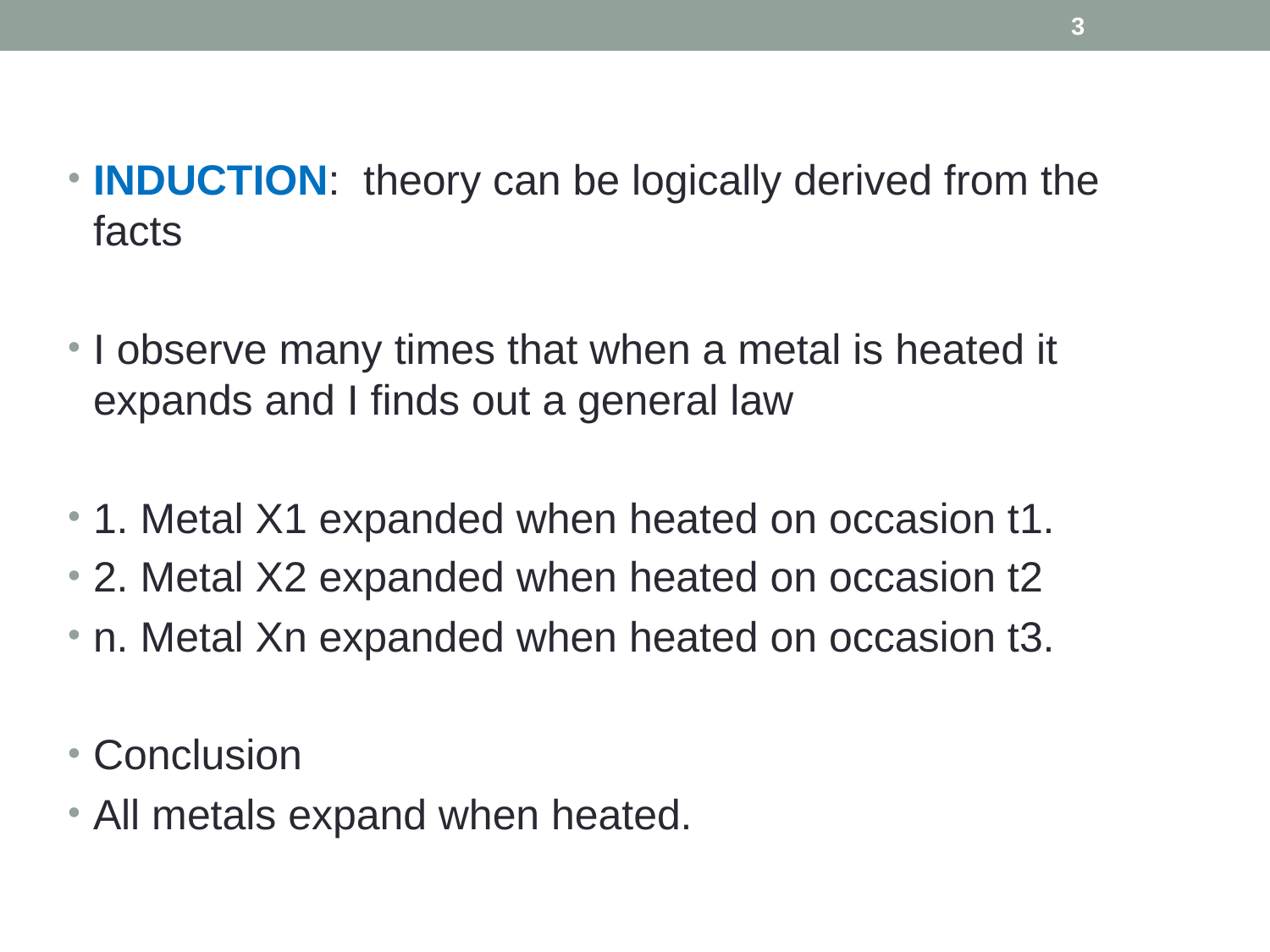

3
#
INDUCTION:  theory can be logically derived from the facts

I observe many times that when a metal is heated it expands and I finds out a general law

1. Metal X1 expanded when heated on occasion t1.
2. Metal X2 expanded when heated on occasion t2
n. Metal Xn expanded when heated on occasion t3.

Conclusion
All metals expand when heated.